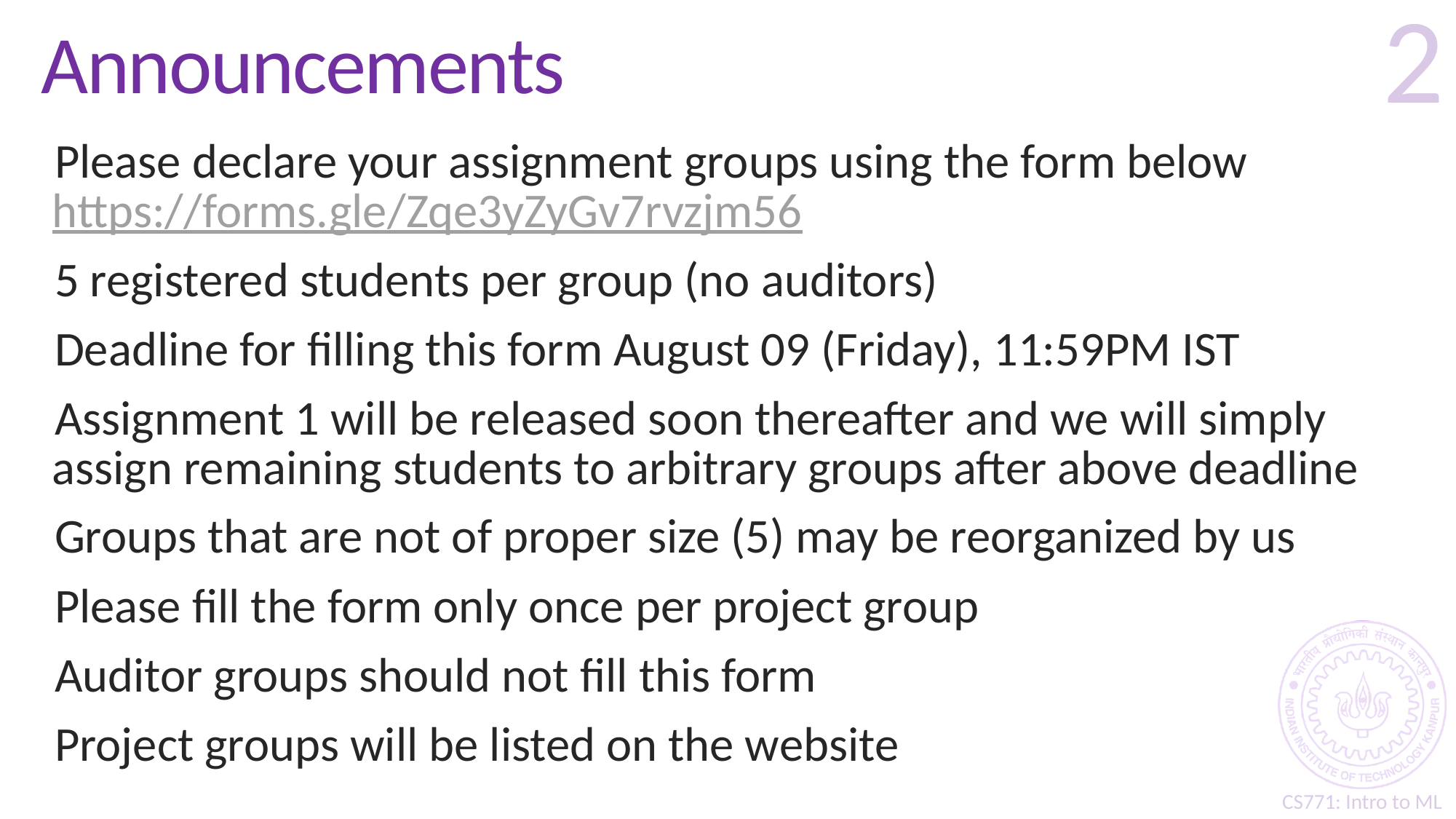

# Announcements
2
Please declare your assignment groups using the form below
https://forms.gle/Zqe3yZyGv7rvzjm56
5 registered students per group (no auditors)
Deadline for filling this form August 09 (Friday), 11:59PM IST
Assignment 1 will be released soon thereafter and we will simply assign remaining students to arbitrary groups after above deadline
Groups that are not of proper size (5) may be reorganized by us
Please fill the form only once per project group
Auditor groups should not fill this form
Project groups will be listed on the website